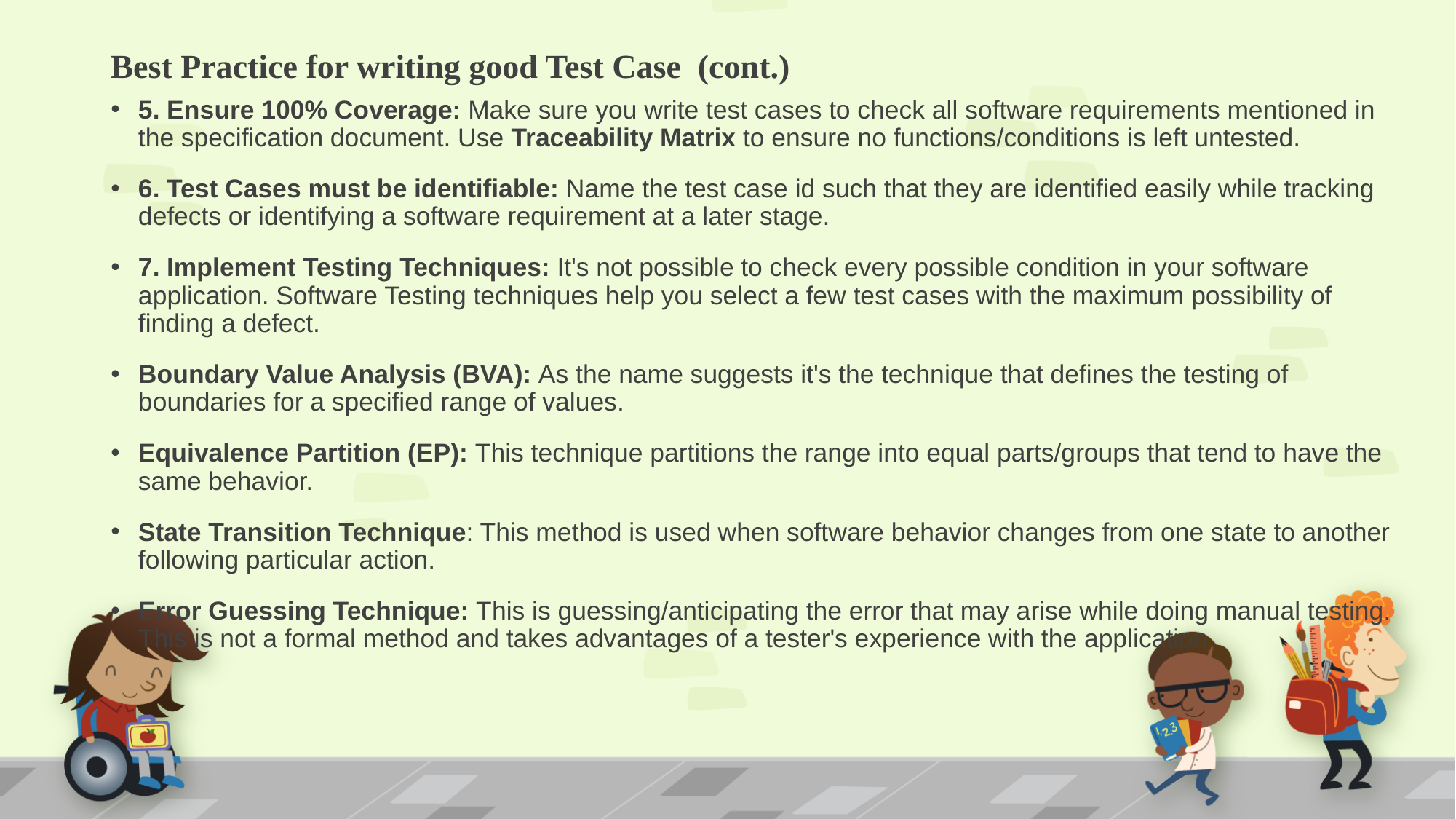

# Best Practice for writing good Test Case  (cont.)
5. Ensure 100% Coverage: Make sure you write test cases to check all software requirements mentioned in the specification document. Use Traceability Matrix to ensure no functions/conditions is left untested.
6. Test Cases must be identifiable: Name the test case id such that they are identified easily while tracking defects or identifying a software requirement at a later stage.
7. Implement Testing Techniques: It's not possible to check every possible condition in your software application. Software Testing techniques help you select a few test cases with the maximum possibility of finding a defect.
Boundary Value Analysis (BVA): As the name suggests it's the technique that defines the testing of boundaries for a specified range of values.
Equivalence Partition (EP): This technique partitions the range into equal parts/groups that tend to have the same behavior.
State Transition Technique: This method is used when software behavior changes from one state to another following particular action.
Error Guessing Technique: This is guessing/anticipating the error that may arise while doing manual testing. This is not a formal method and takes advantages of a tester's experience with the application